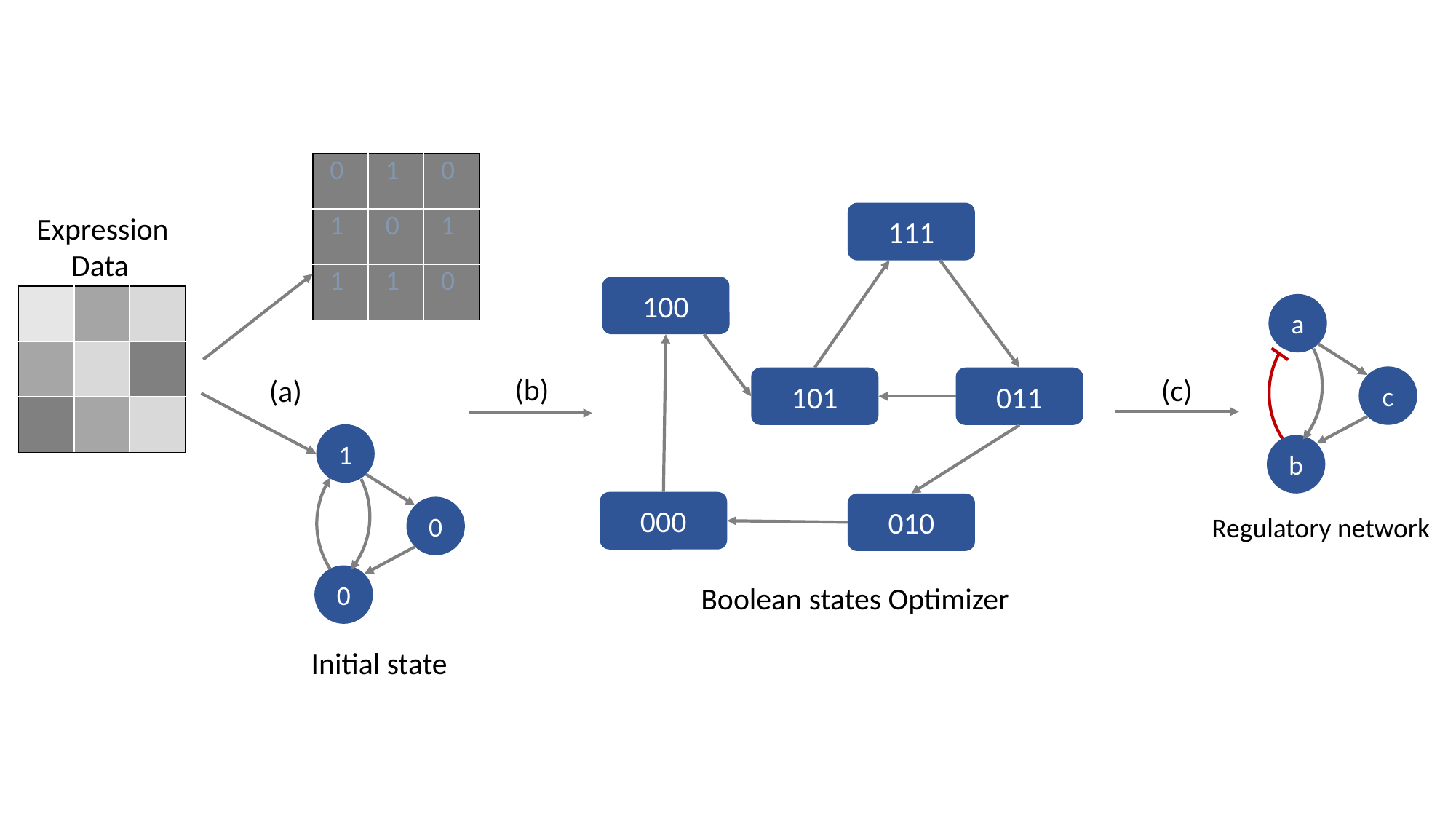

| 0 | 1 | 0 |
| --- | --- | --- |
| 1 | 0 | 1 |
| 1 | 1 | 0 |
111
Expression
     Data
100
|  |  |  |
| --- | --- | --- |
|  |  |  |
|  |  |  |
a

(b)
(c)
(a)
c
101
011
1

b

000
010
0
Regulatory network
0
Boolean states Optimizer
Initial state